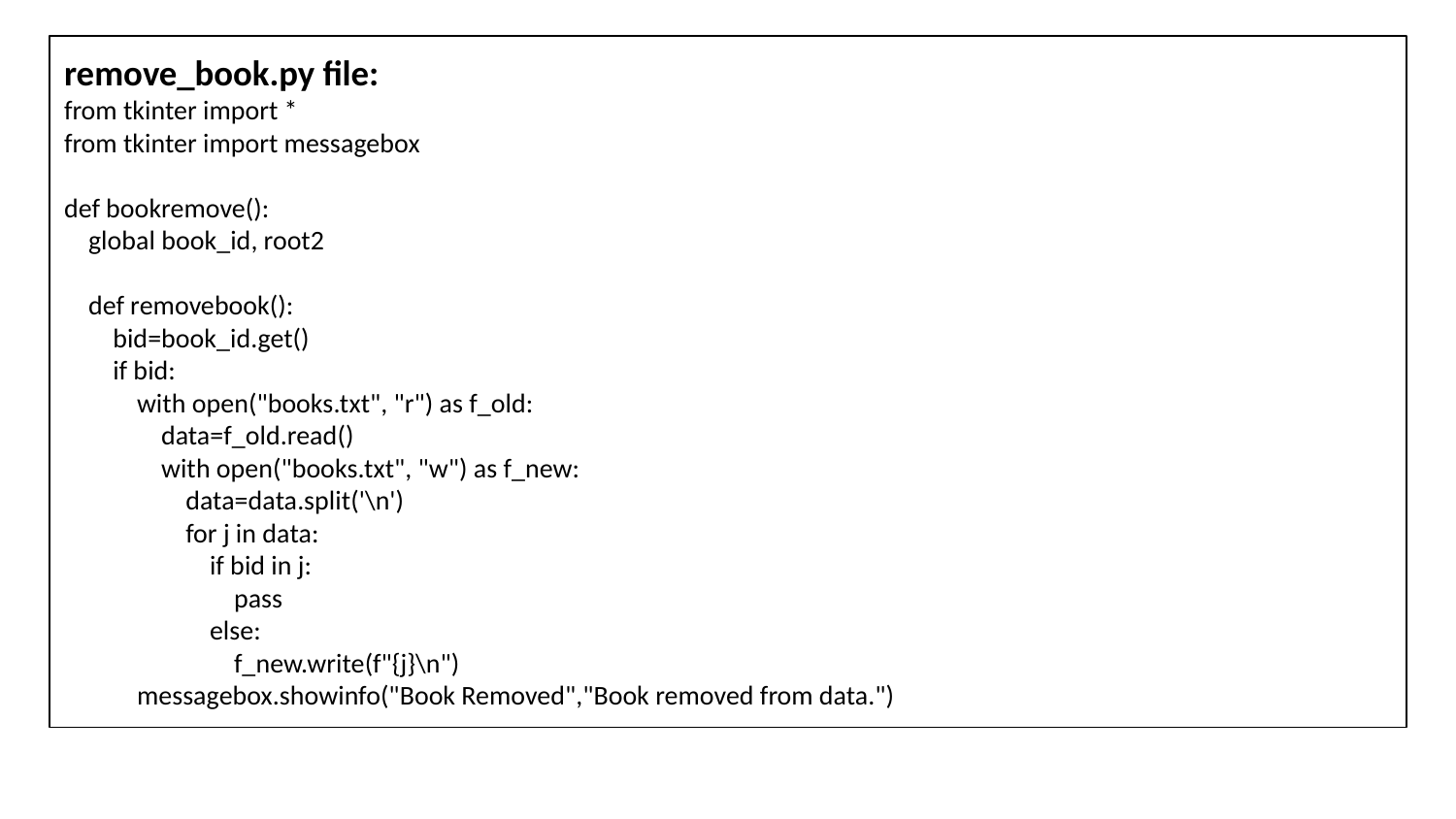

remove_book.py file:
from tkinter import *
from tkinter import messagebox

def bookremove():
    global book_id, root2

    def removebook():
        bid=book_id.get()
        if bid:
            with open("books.txt", "r") as f_old:
                data=f_old.read()
                with open("books.txt", "w") as f_new:
                    data=data.split('\n')
                    for j in data:
                        if bid in j:
                            pass
                        else:
                            f_new.write(f"{j}\n")
            messagebox.showinfo("Book Removed","Book removed from data.")

#